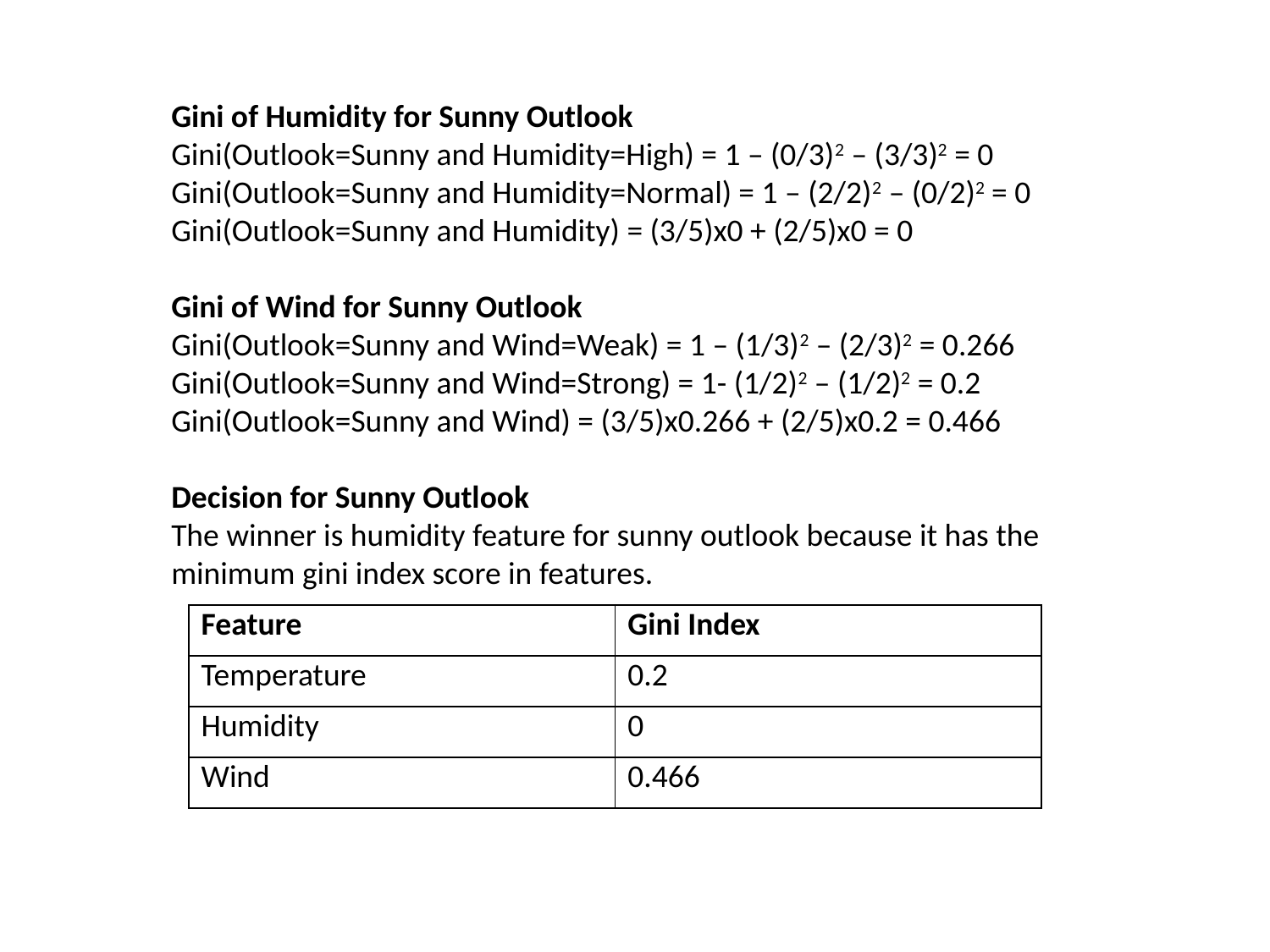

Gini of Humidity for Sunny Outlook
Gini(Outlook=Sunny and Humidity=High) = 1 – (0/3)2 – (3/3)2 = 0
Gini(Outlook=Sunny and Humidity=Normal) = 1 – (2/2)2 – (0/2)2 = 0
Gini(Outlook=Sunny and Humidity) = (3/5)x0 + (2/5)x0 = 0

Gini of Wind for Sunny Outlook
Gini(Outlook=Sunny and Wind=Weak) = 1 – (1/3)2 – (2/3)2 = 0.266
Gini(Outlook=Sunny and Wind=Strong) = 1- (1/2)2 – (1/2)2 = 0.2
Gini(Outlook=Sunny and Wind) = (3/5)x0.266 + (2/5)x0.2 = 0.466

Decision for Sunny Outlook
The winner is humidity feature for sunny outlook because it has the minimum gini index score in features.

| Feature | Gini Index |
| --- | --- |
| Temperature | 0.2 |
| Humidity | 0 |
| Wind | 0.466 |